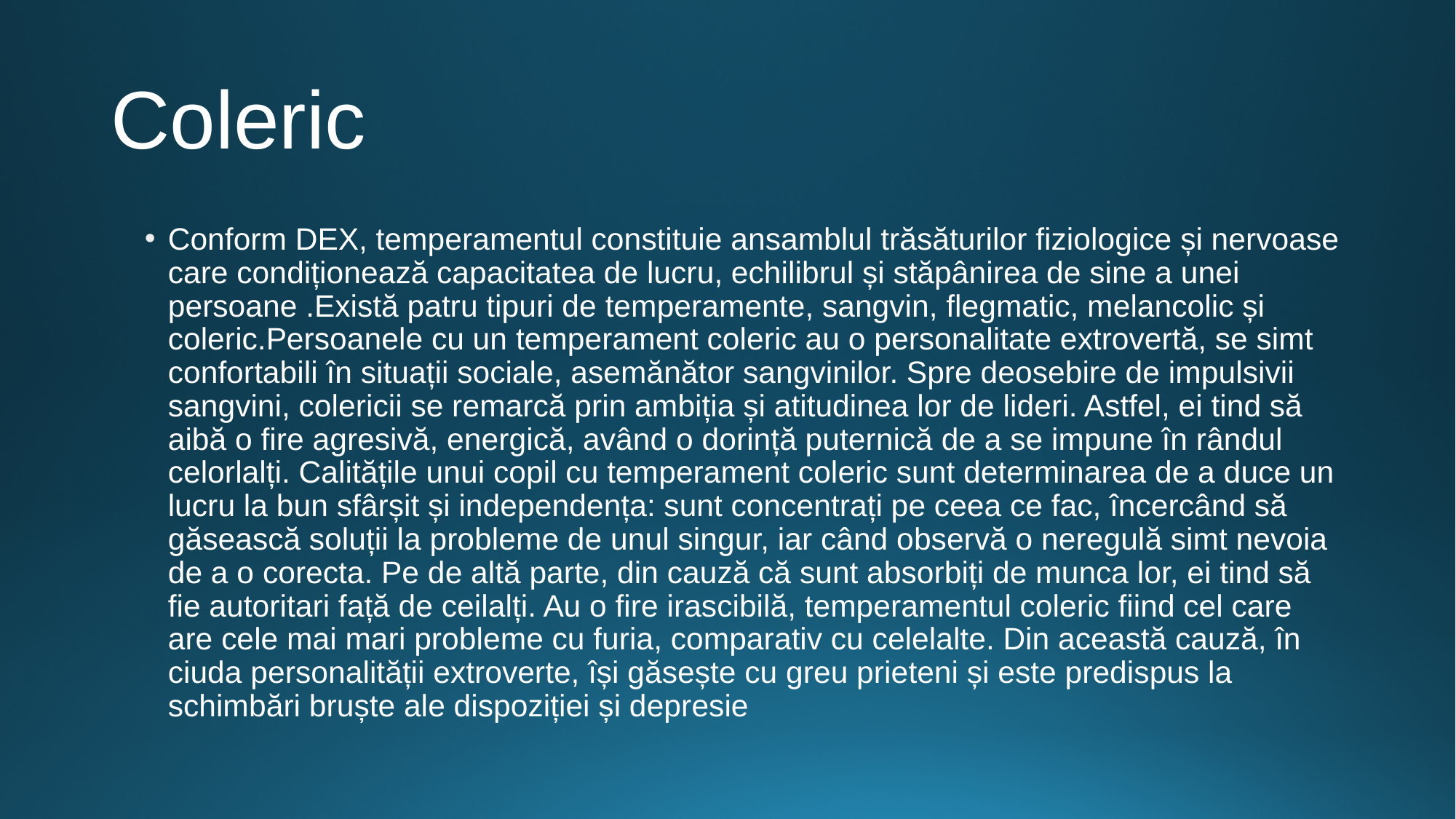

# Coleric
Conform DEX, temperamentul constituie ansamblul trăsăturilor fiziologice și nervoase care condiționează capacitatea de lucru, echilibrul și stăpânirea de sine a unei persoane .Există patru tipuri de temperamente, sangvin, flegmatic, melancolic și coleric.Persoanele cu un temperament coleric au o personalitate extrovertă, se simt confortabili în situații sociale, asemănător sangvinilor. Spre deosebire de impulsivii sangvini, colericii se remarcă prin ambiția și atitudinea lor de lideri. Astfel, ei tind să aibă o fire agresivă, energică, având o dorință puternică de a se impune în rândul celorlalți. Calitățile unui copil cu temperament coleric sunt determinarea de a duce un lucru la bun sfârșit și independența: sunt concentrați pe ceea ce fac, încercând să găsească soluții la probleme de unul singur, iar când observă o neregulă simt nevoia de a o corecta. Pe de altă parte, din cauză că sunt absorbiți de munca lor, ei tind să fie autoritari față de ceilalți. Au o fire irascibilă, temperamentul coleric fiind cel care are cele mai mari probleme cu furia, comparativ cu celelalte. Din această cauză, în ciuda personalității extroverte, își găsește cu greu prieteni și este predispus la schimbări bruște ale dispoziției și depresie